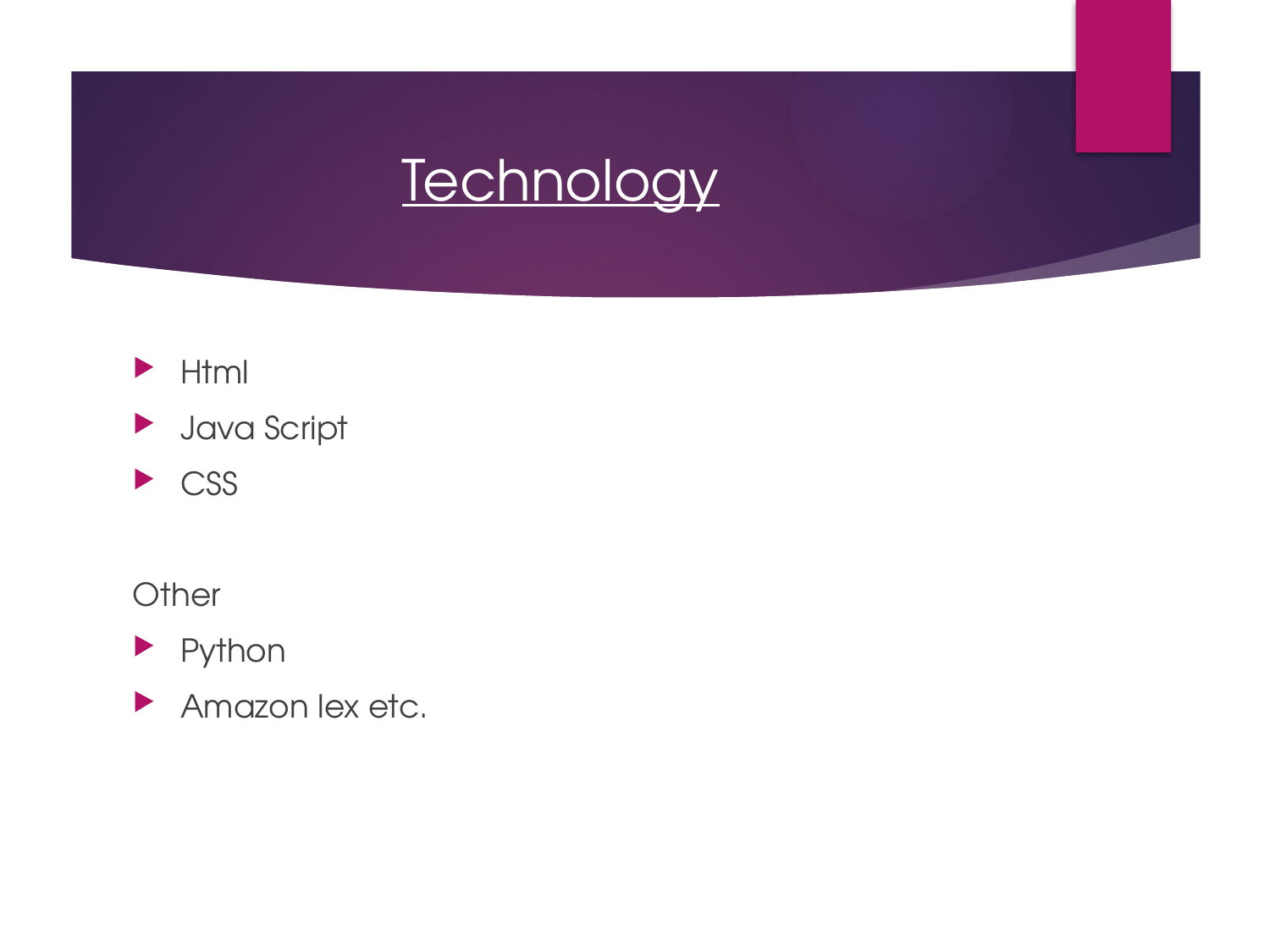

# Technology
Html
Java Script
CSS

Other
Python
Amazon lex etc.